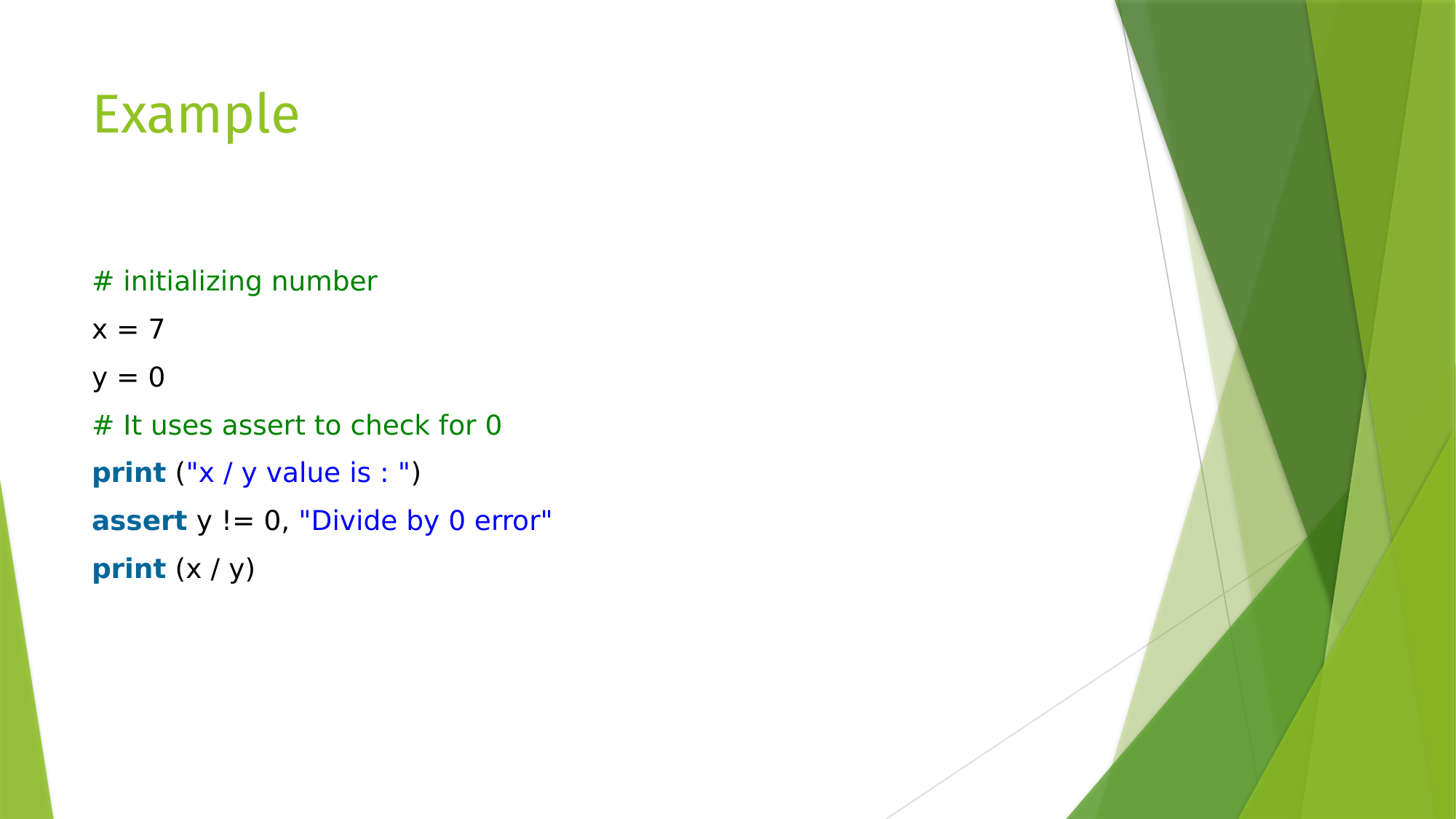

# Example
# initializing number
x = 7
y = 0
# It uses assert to check for 0
print ("x / y value is : ")
assert y != 0, "Divide by 0 error"
print (x / y)